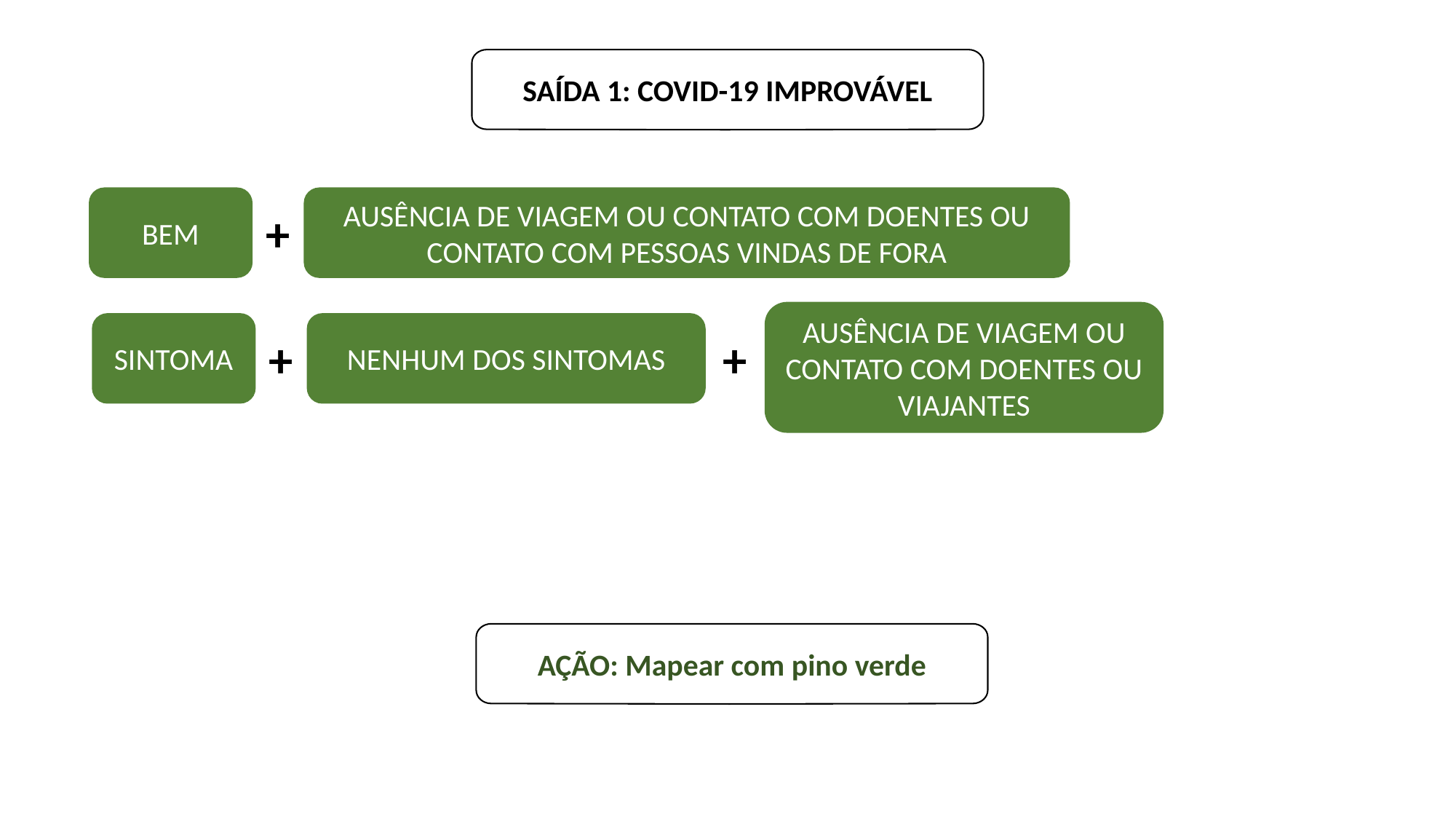

SAÍDA 1: COVID-19 IMPROVÁVEL
BEM
AUSÊNCIA DE VIAGEM OU CONTATO COM DOENTES OU CONTATO COM PESSOAS VINDAS DE FORA
+
AUSÊNCIA DE VIAGEM OU CONTATO COM DOENTES OU VIAJANTES
SINTOMA
NENHUM DOS SINTOMAS
+
+
AÇÃO: Mapear com pino verde